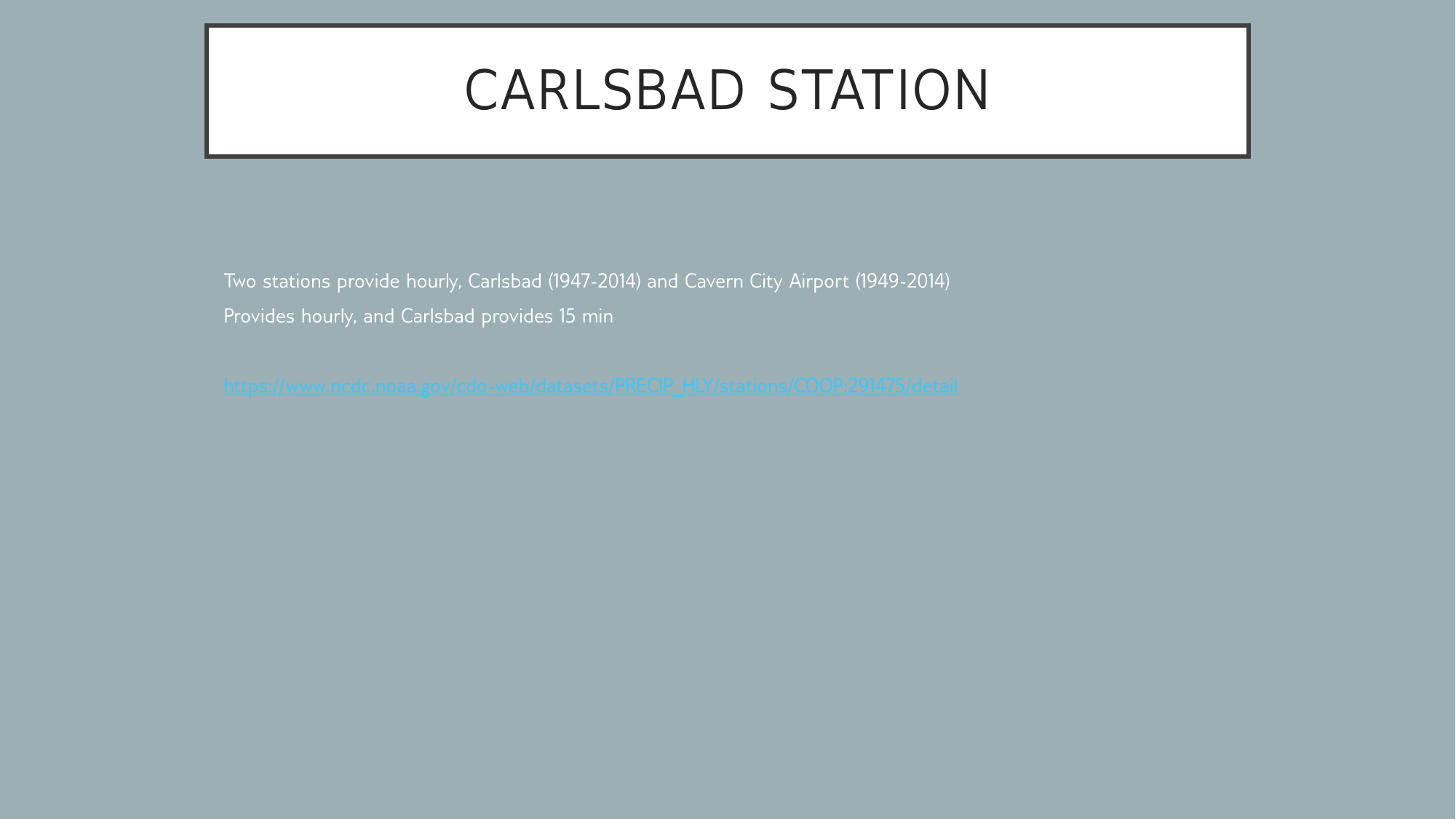

# Carlsbad Station
Two stations provide hourly, Carlsbad (1947-2014) and Cavern City Airport (1949-2014)
Provides hourly, and Carlsbad provides 15 min

https://www.ncdc.noaa.gov/cdo-web/datasets/PRECIP_HLY/stations/COOP:291475/detail